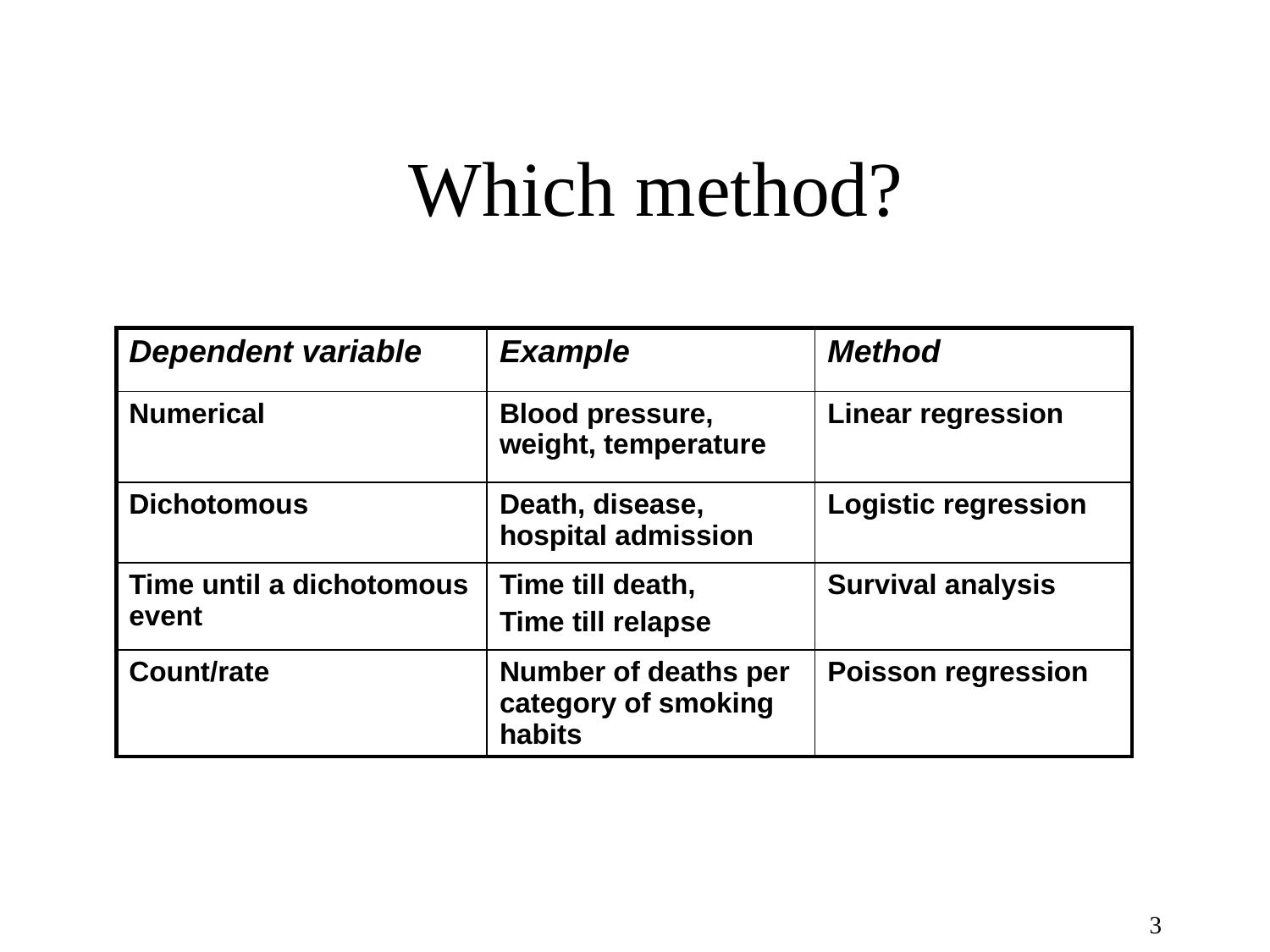

# Which method?
| Dependent variable | Example | Method |
| --- | --- | --- |
| Numerical | Blood pressure, weight, temperature | Linear regression |
| Dichotomous | Death, disease, hospital admission | Logistic regression |
| Time until a dichotomous event | Time till death, Time till relapse | Survival analysis |
| Count/rate | Number of deaths per category of smoking habits | Poisson regression |
3